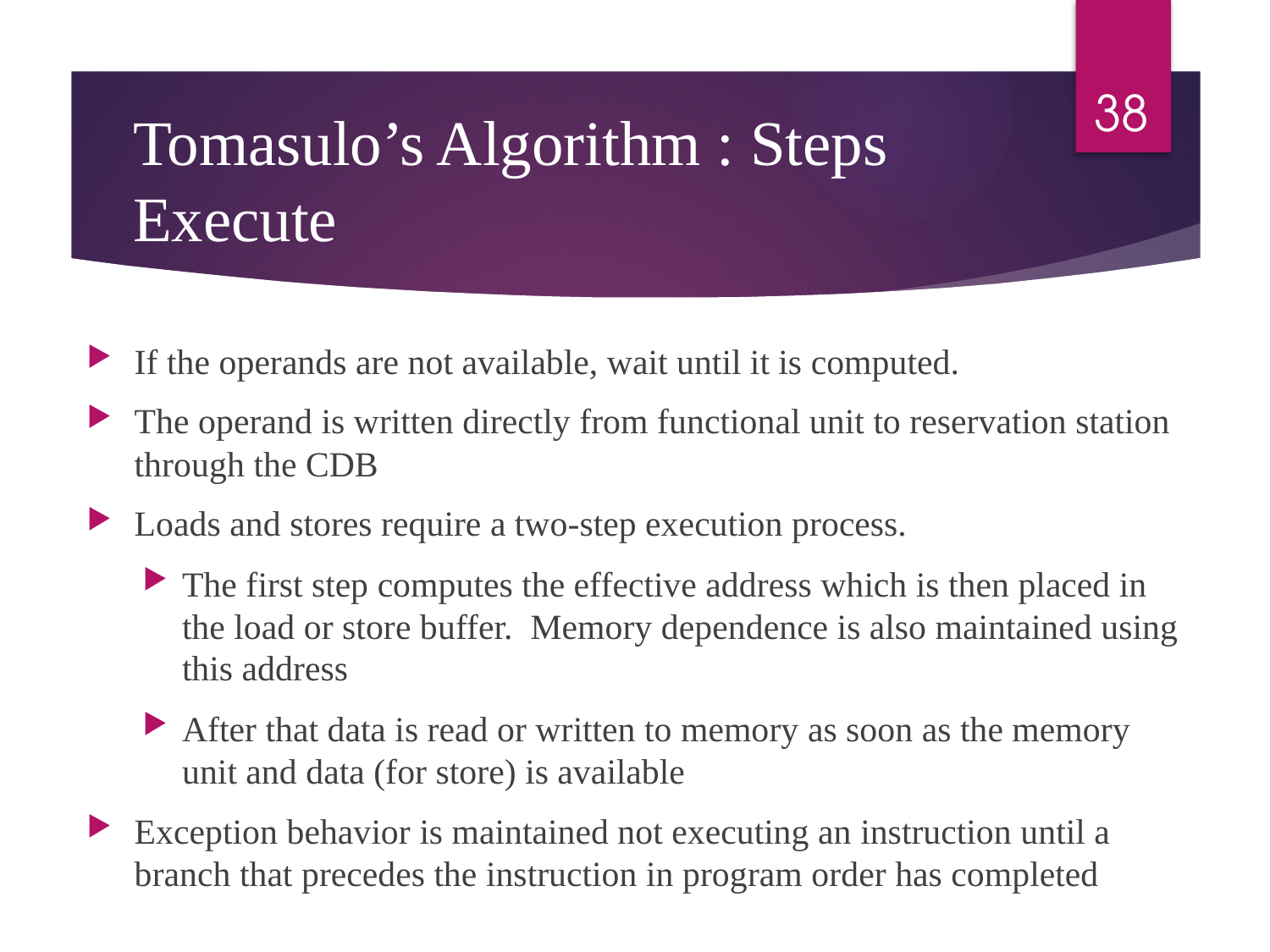

38
# Tomasulo’s Algorithm : Steps Execute
If the operands are not available, wait until it is computed.
The operand is written directly from functional unit to reservation station through the CDB
Loads and stores require a two-step execution process.
The first step computes the effective address which is then placed in the load or store buffer.  Memory dependence is also maintained using this address
After that data is read or written to memory as soon as the memory unit and data (for store) is available
Exception behavior is maintained not executing an instruction until a branch that precedes the instruction in program order has completed